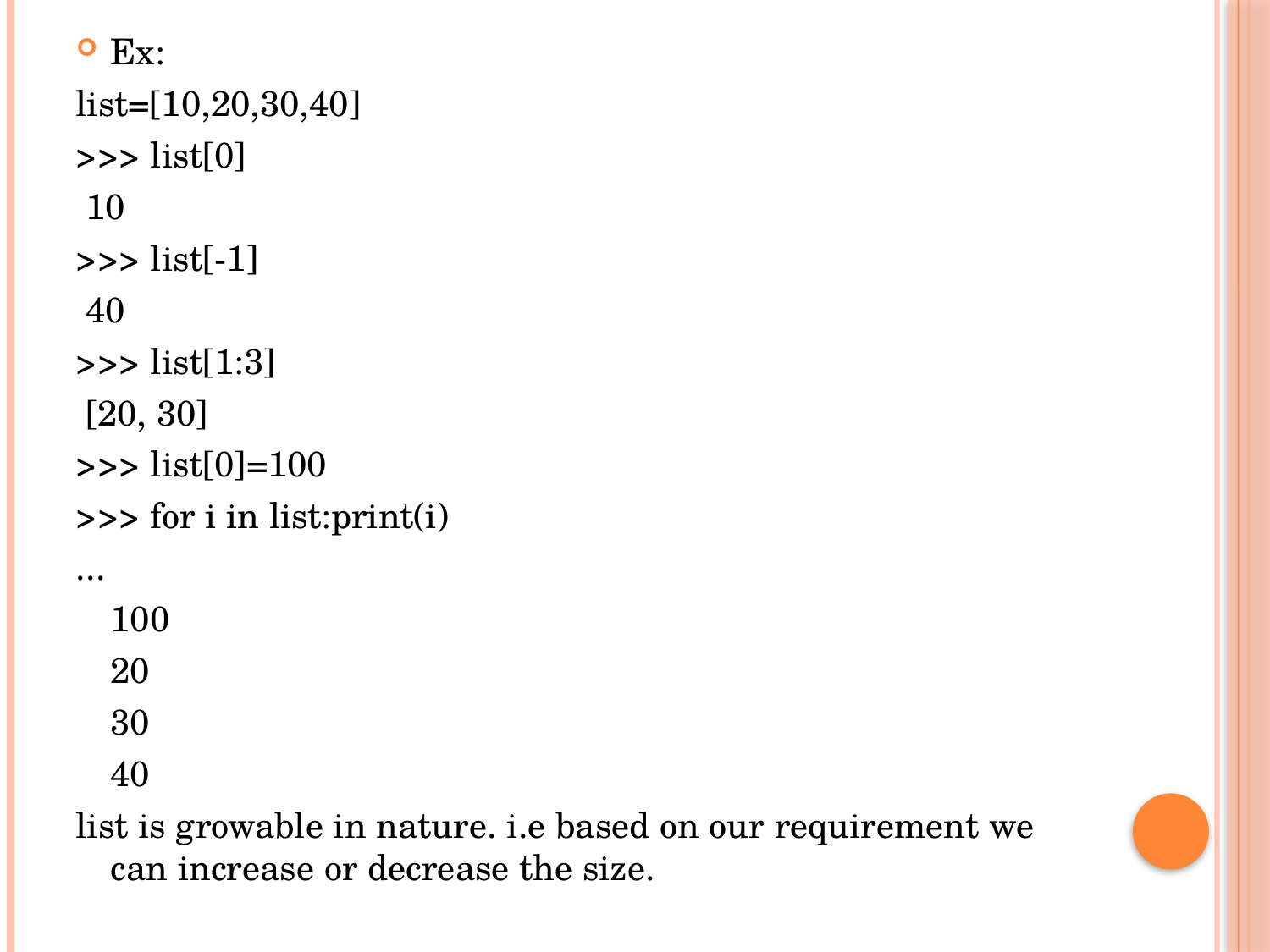

Ex:
list=[10,20,30,40]
>>> list[0]
 10
>>> list[-1]
 40
>>> list[1:3]
 [20, 30]
>>> list[0]=100
>>> for i in list:print(i)
...
	100
	20
	30
	40
list is growable in nature. i.e based on our requirement we can increase or decrease the size.